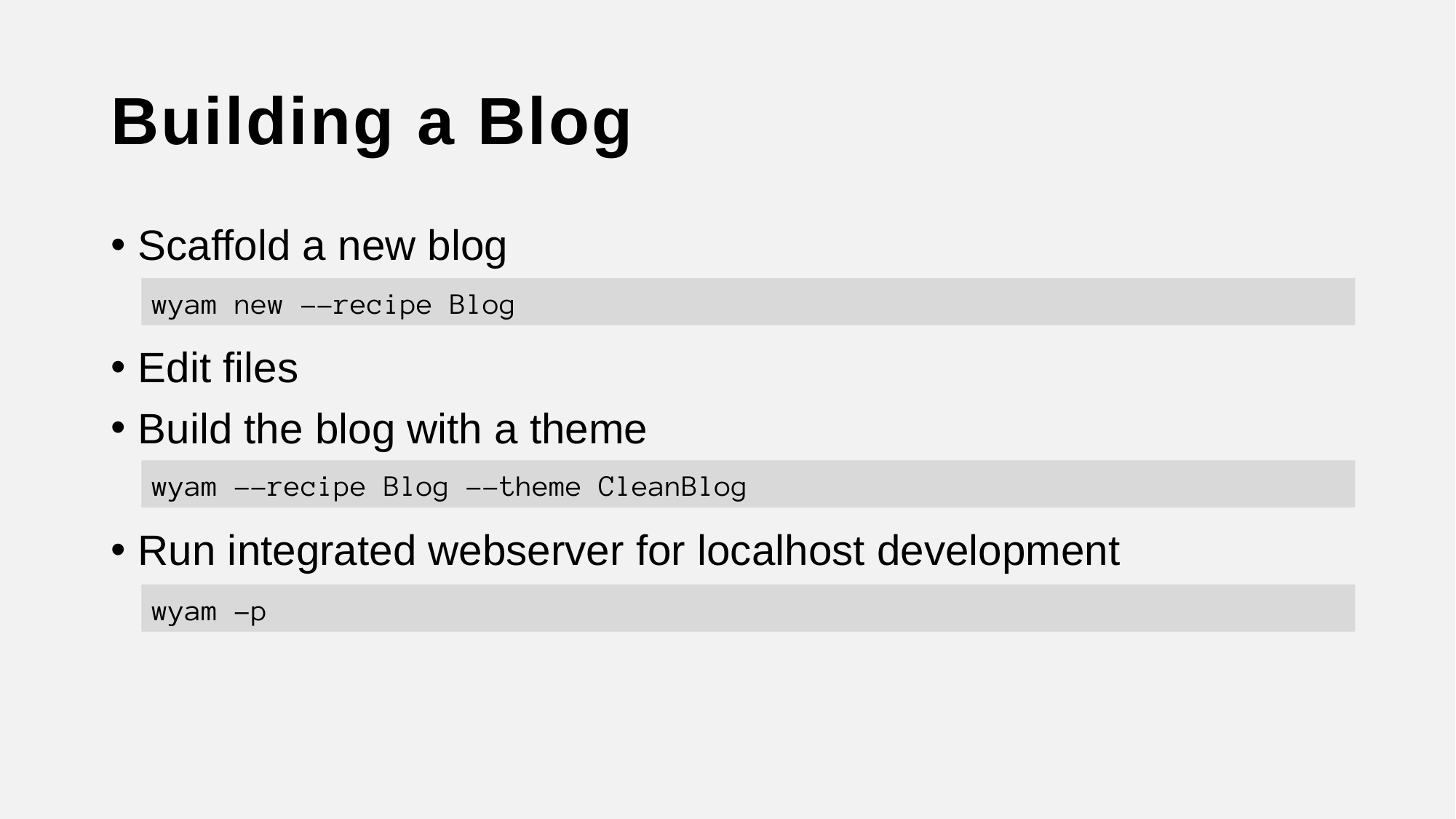

# Building a Blog
Scaffold a new blog

Edit files
Build the blog with a theme

Run integrated webserver for localhost development

wyam new --recipe Blog
wyam --recipe Blog --theme CleanBlog
wyam -p